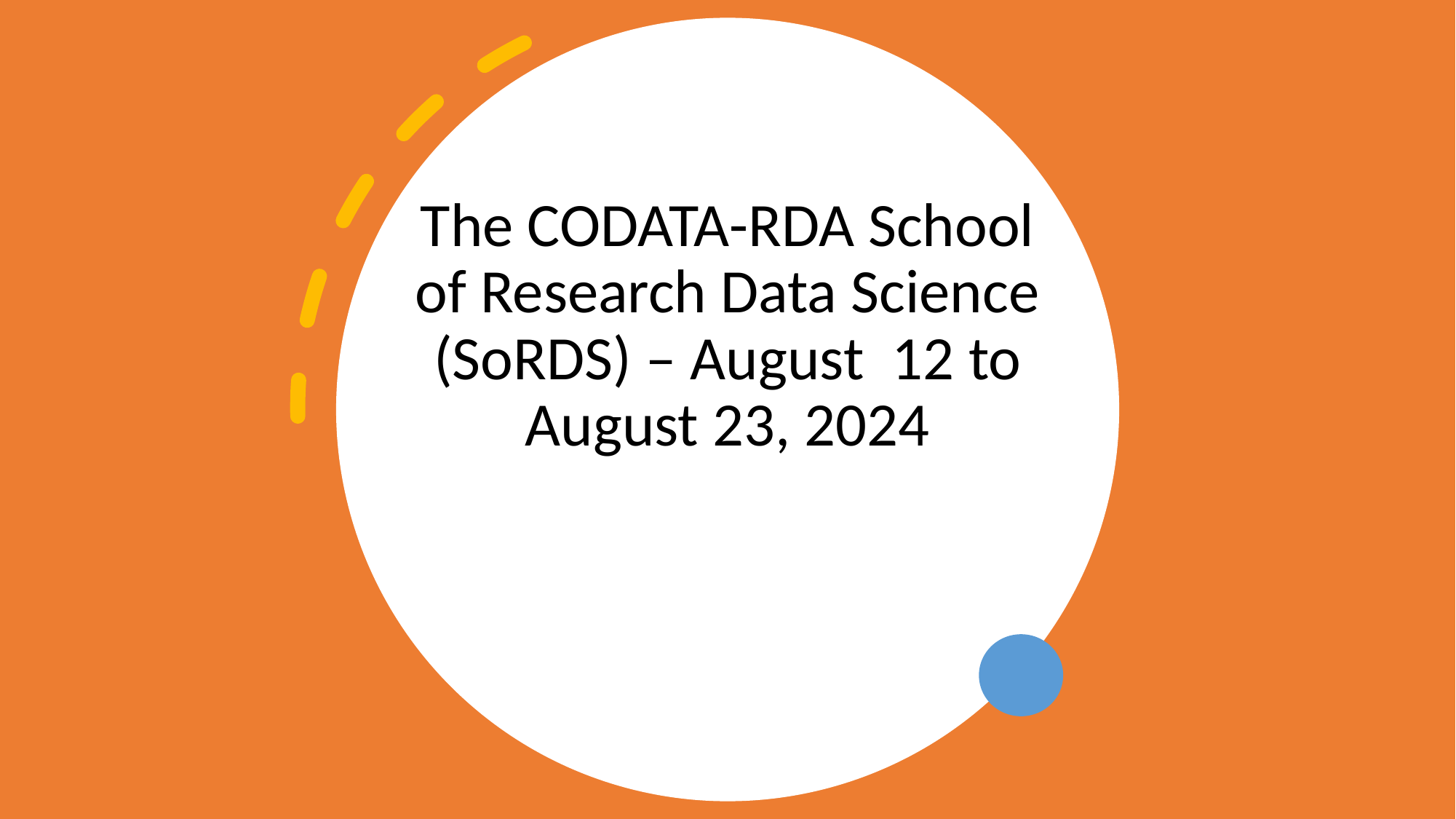

# The CODATA-RDA School of Research Data Science (SoRDS) – August  12 to August 23, 2024